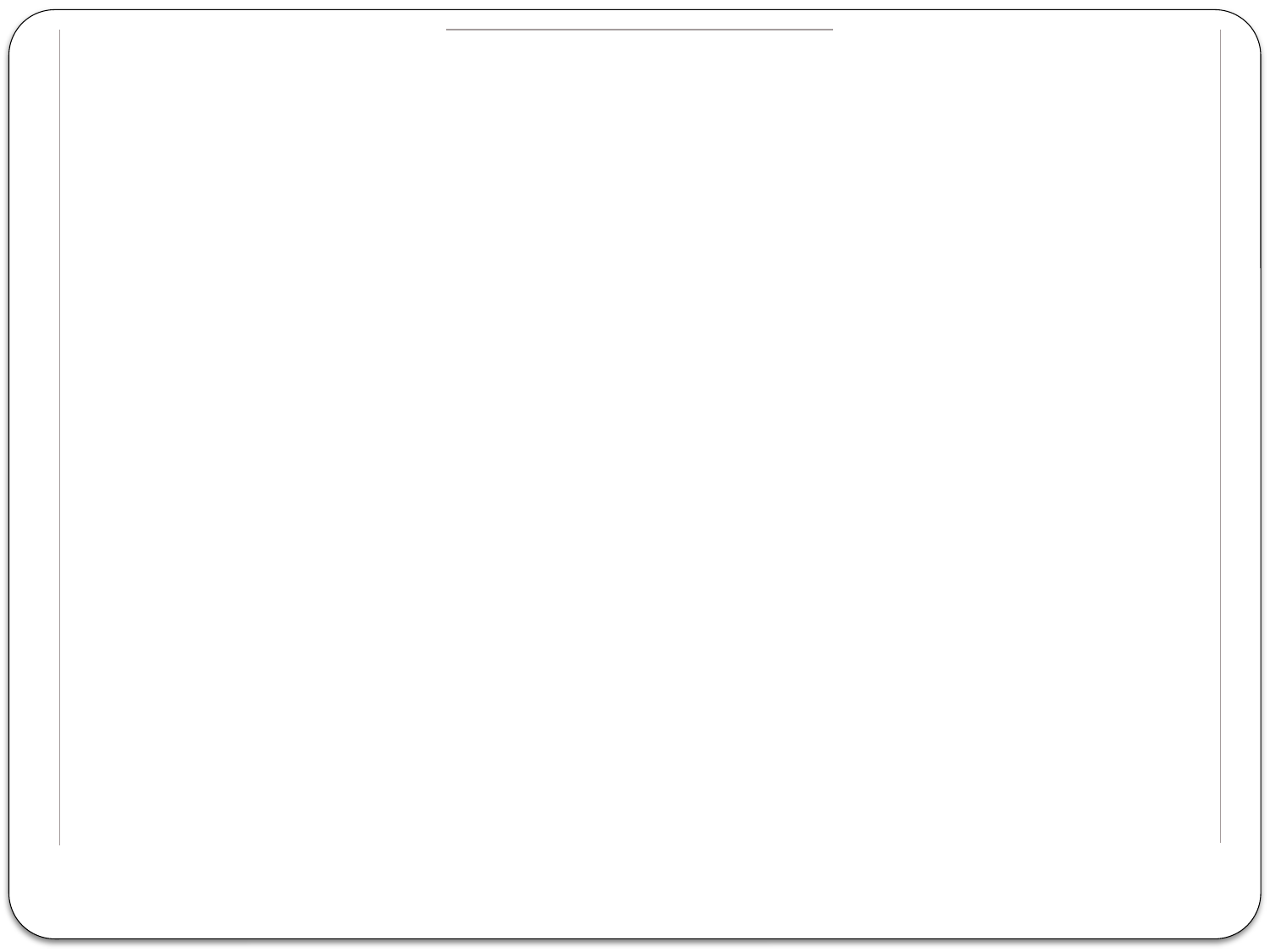

| MCKINSEY'S 7-S FRAMEWORK | The seven S'S are (1) strategy, (2) structure, (3) systems, (4) style, (5) staff, (6) shared values, (7) skills. | Although this experienced consulting firm now uses a framework similar to the one. |
| --- | --- | --- |